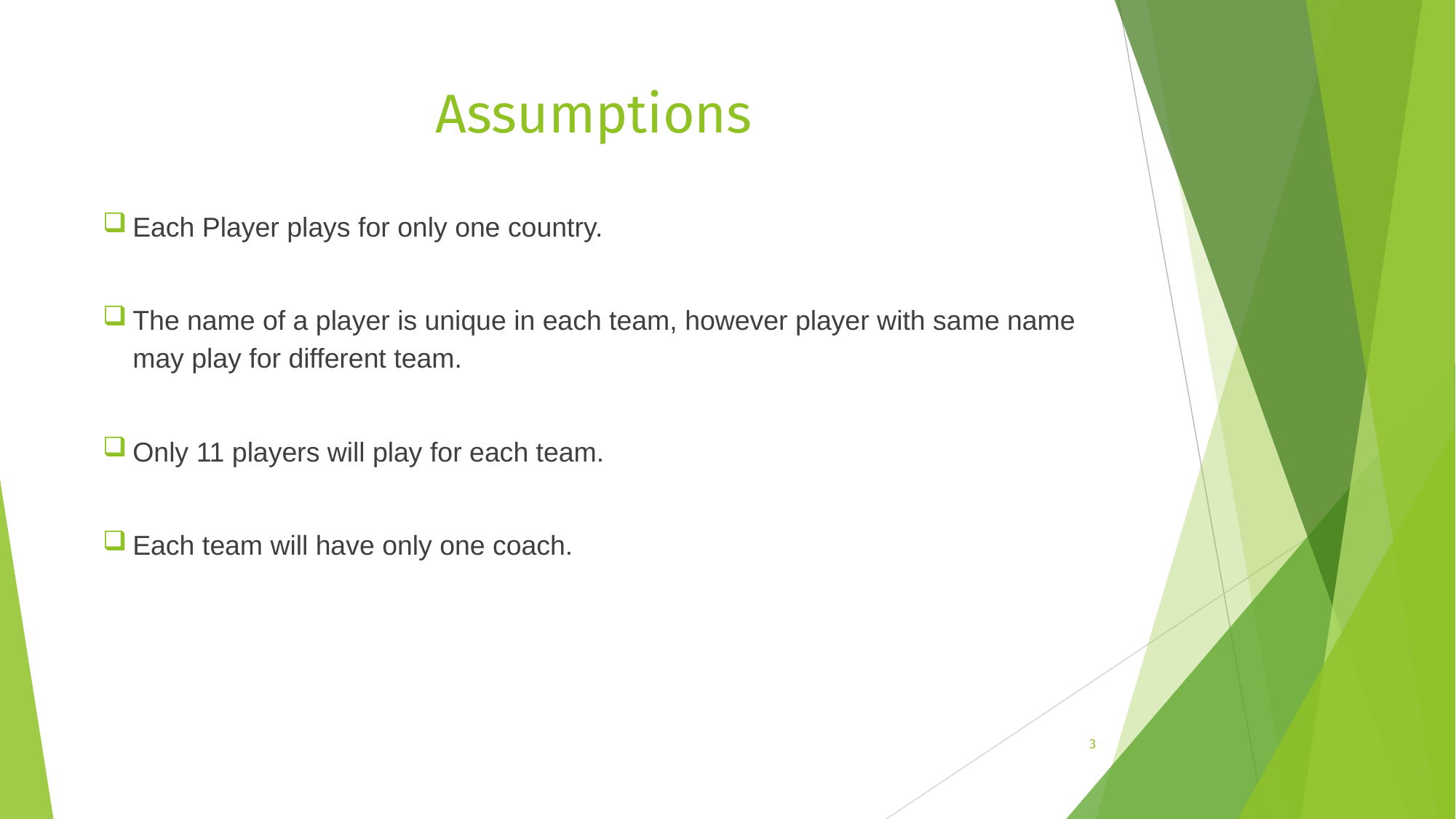

# Assumptions
Each Player plays for only one country.

The name of a player is unique in each team, however player with same name may play for different team.

Only 11 players will play for each team.

Each team will have only one coach.

3